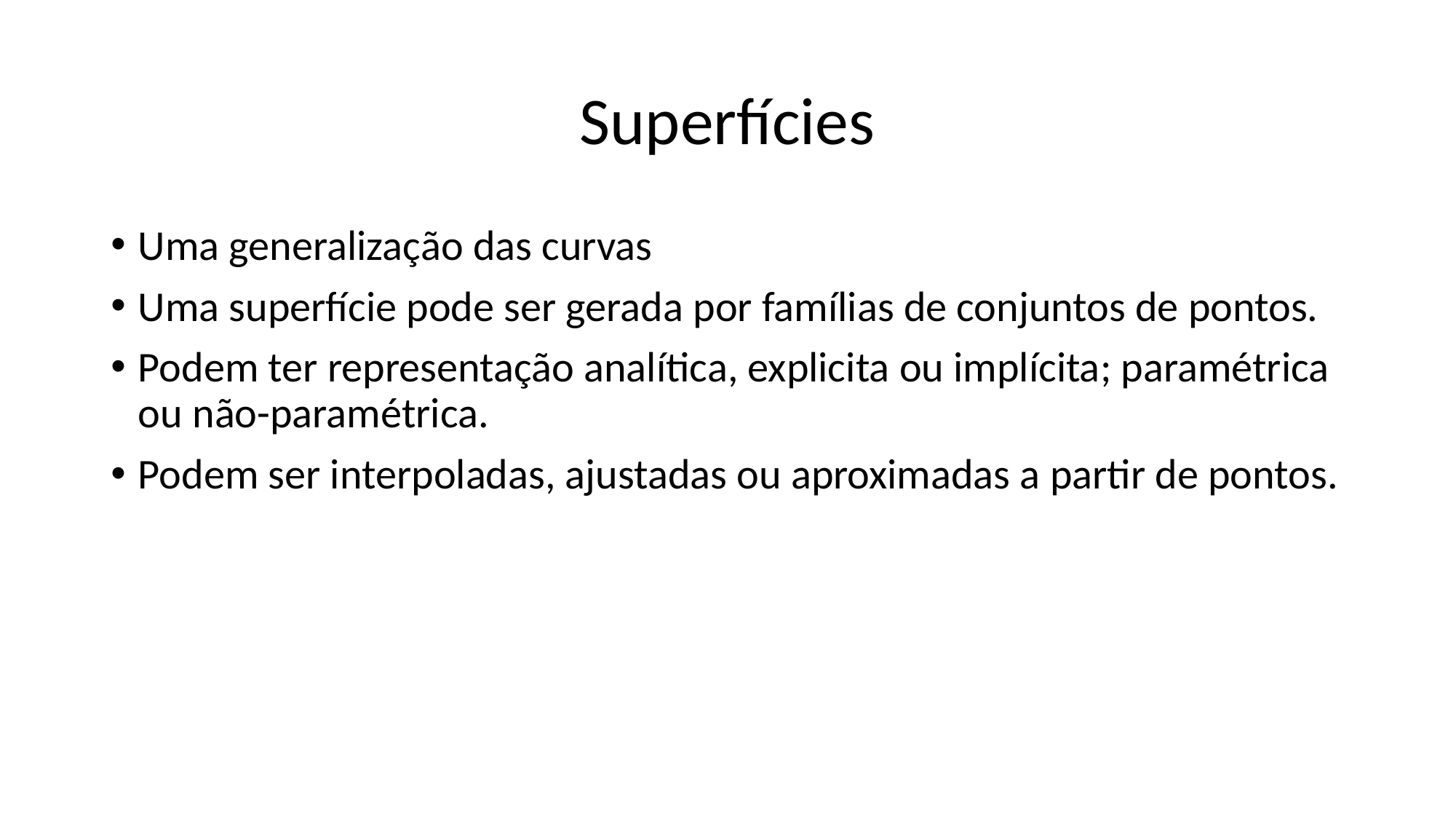

# Superfícies
Uma generalização das curvas
Uma superfície pode ser gerada por famílias de conjuntos de pontos.
Podem ter representação analítica, explicita ou implícita; paramétrica ou não-paramétrica.
Podem ser interpoladas, ajustadas ou aproximadas a partir de pontos.